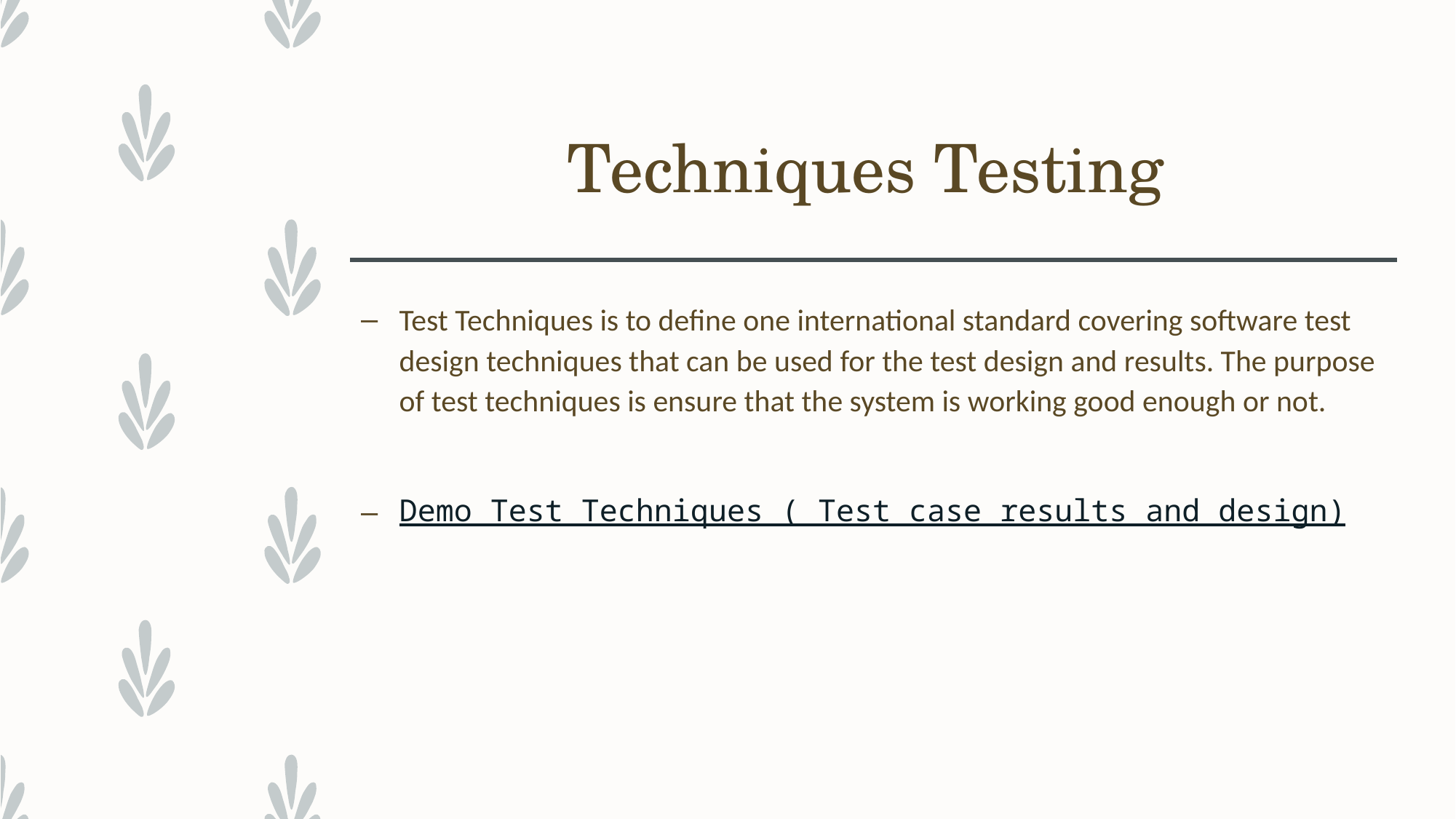

# Techniques Testing
Test Techniques is to define one international standard covering software test design techniques that can be used for the test design and results. The purpose of test techniques is ensure that the system is working good enough or not.

Demo Test Techniques ( Test case results and design)